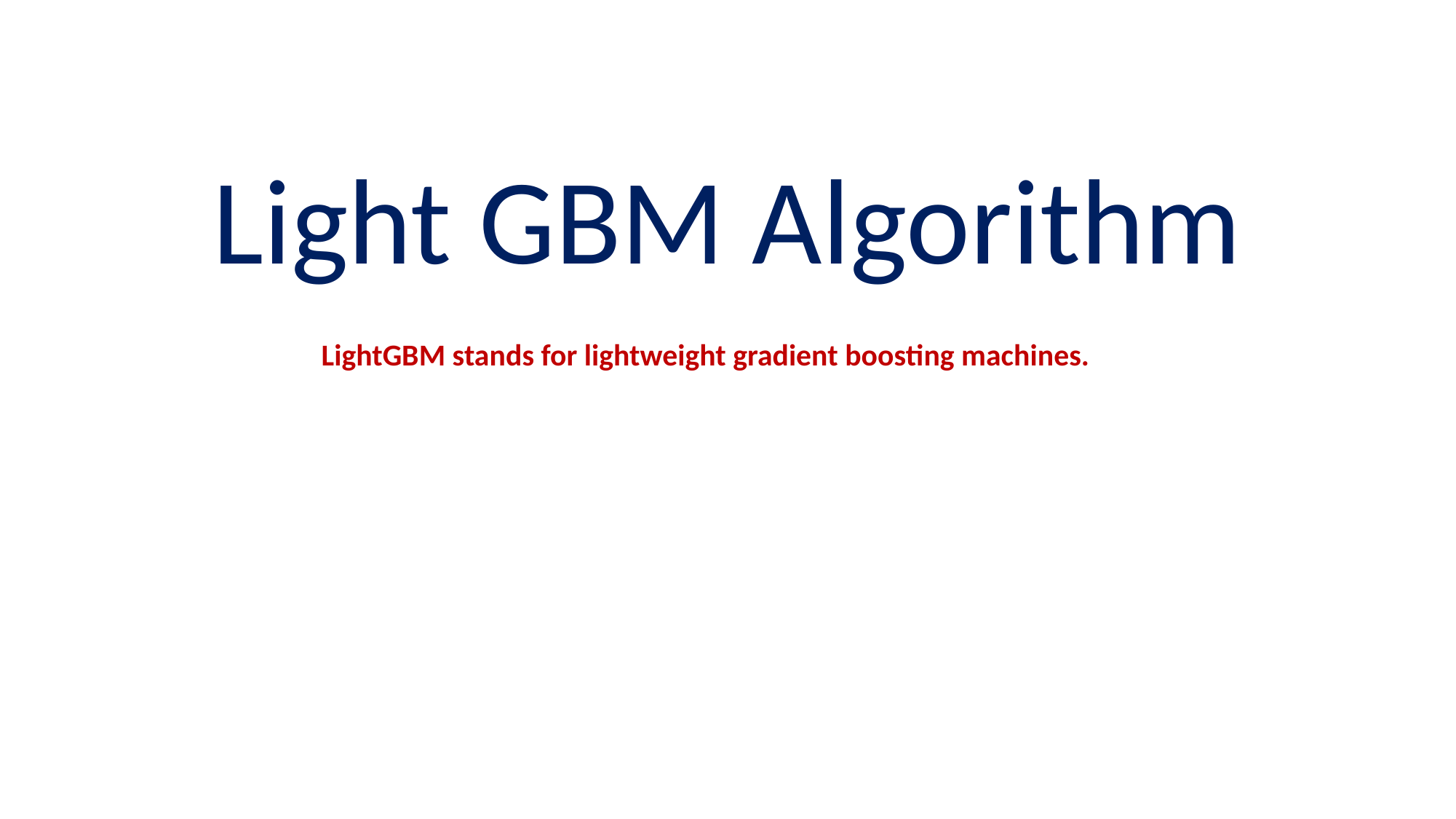

# Light GBM Algorithm
LightGBM stands for lightweight gradient boosting machines.